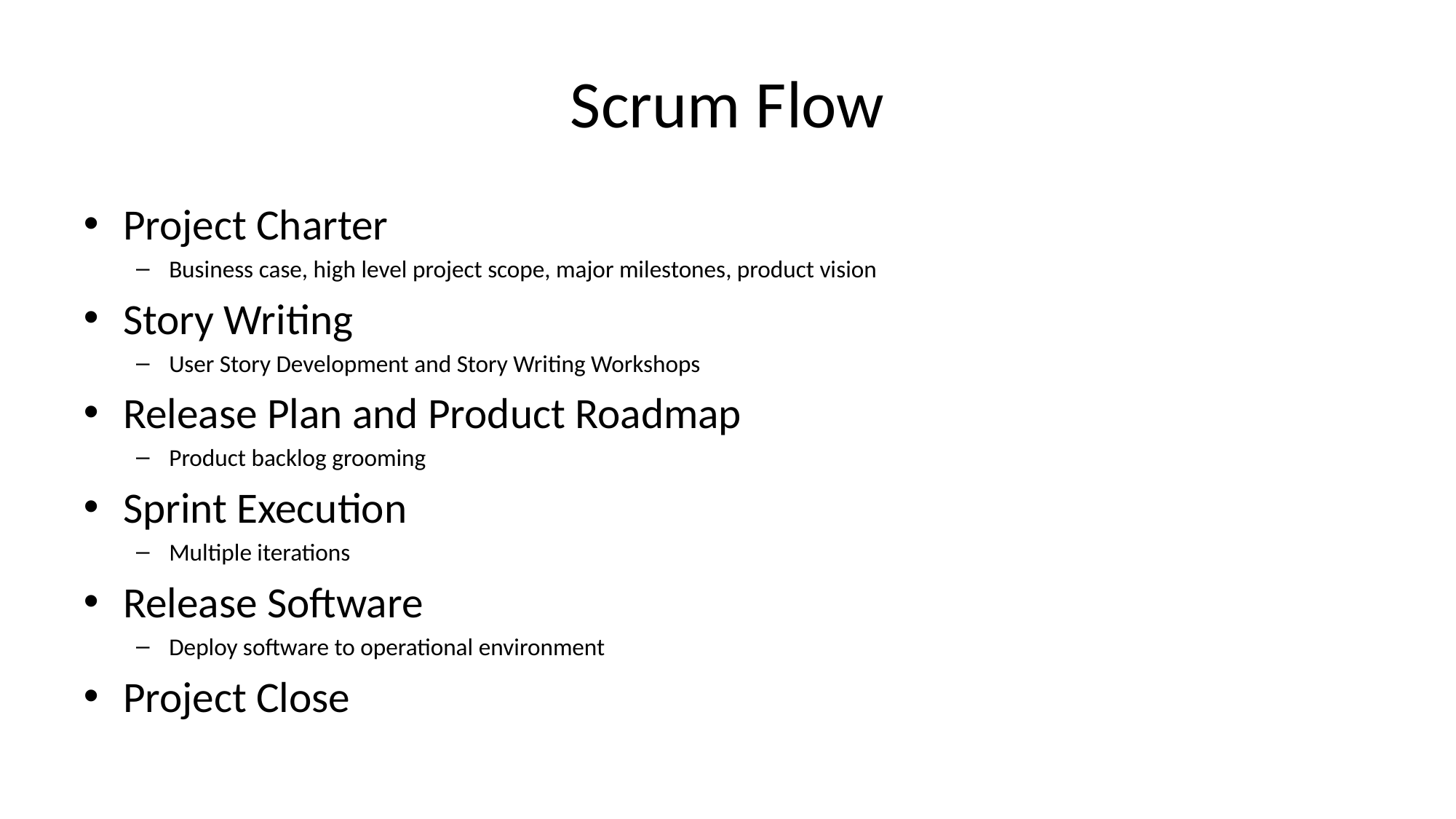

# Scrum Flow
Project Charter
Business case, high level project scope, major milestones, product vision
Story Writing
User Story Development and Story Writing Workshops
Release Plan and Product Roadmap
Product backlog grooming
Sprint Execution
Multiple iterations
Release Software
Deploy software to operational environment
Project Close